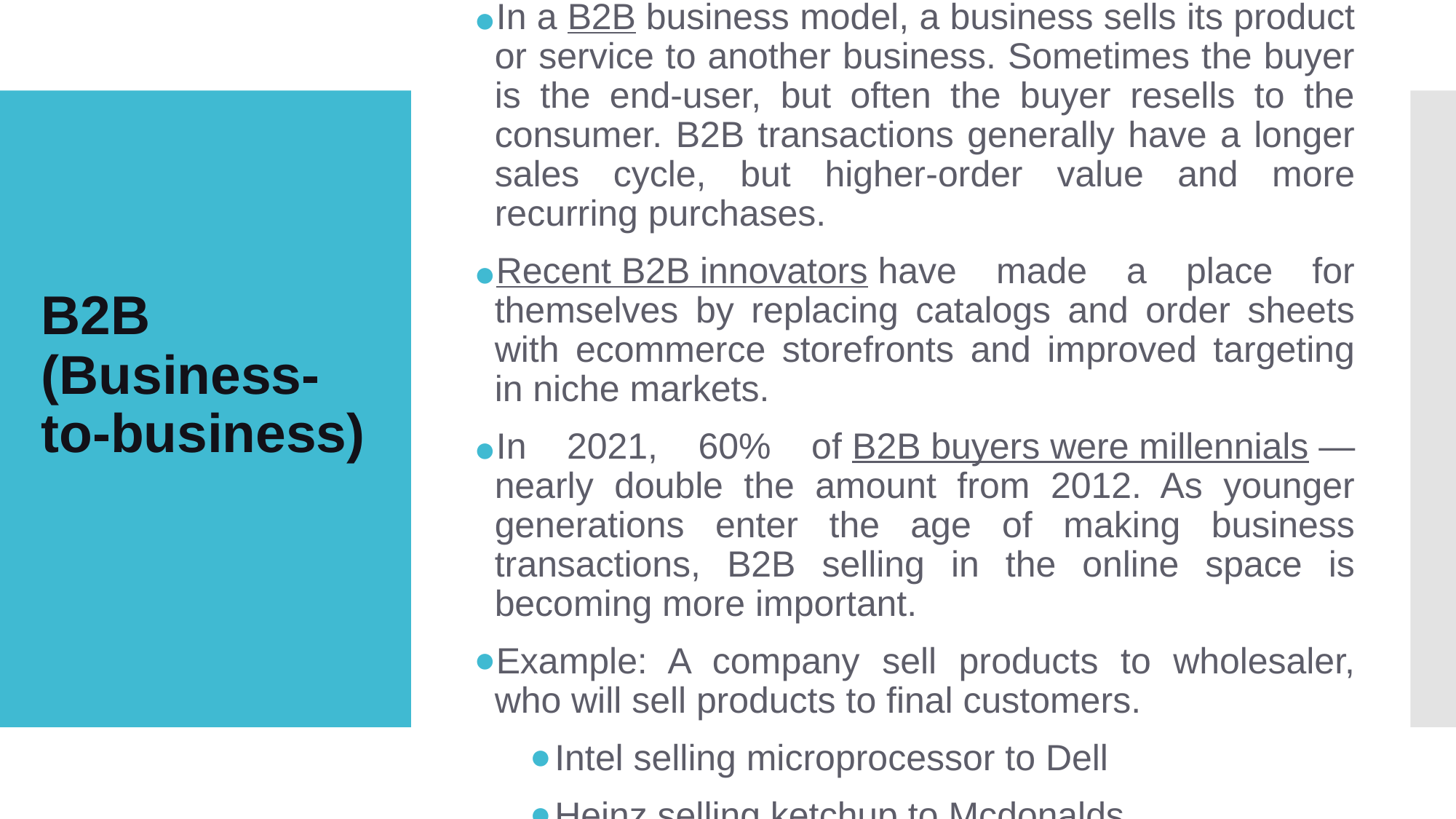

In a B2B business model, a business sells its product or service to another business. Sometimes the buyer is the end-user, but often the buyer resells to the consumer. B2B transactions generally have a longer sales cycle, but higher-order value and more recurring purchases.
Recent B2B innovators have made a place for themselves by replacing catalogs and order sheets with ecommerce storefronts and improved targeting in niche markets.
In 2021, 60% of B2B buyers were millennials — nearly double the amount from 2012. As younger generations enter the age of making business transactions, B2B selling in the online space is becoming more important.
Example: A company sell products to wholesaler, who will sell products to final customers.
Intel selling microprocessor to Dell
Heinz selling ketchup to Mcdonalds
# B2B (Business-to-business)